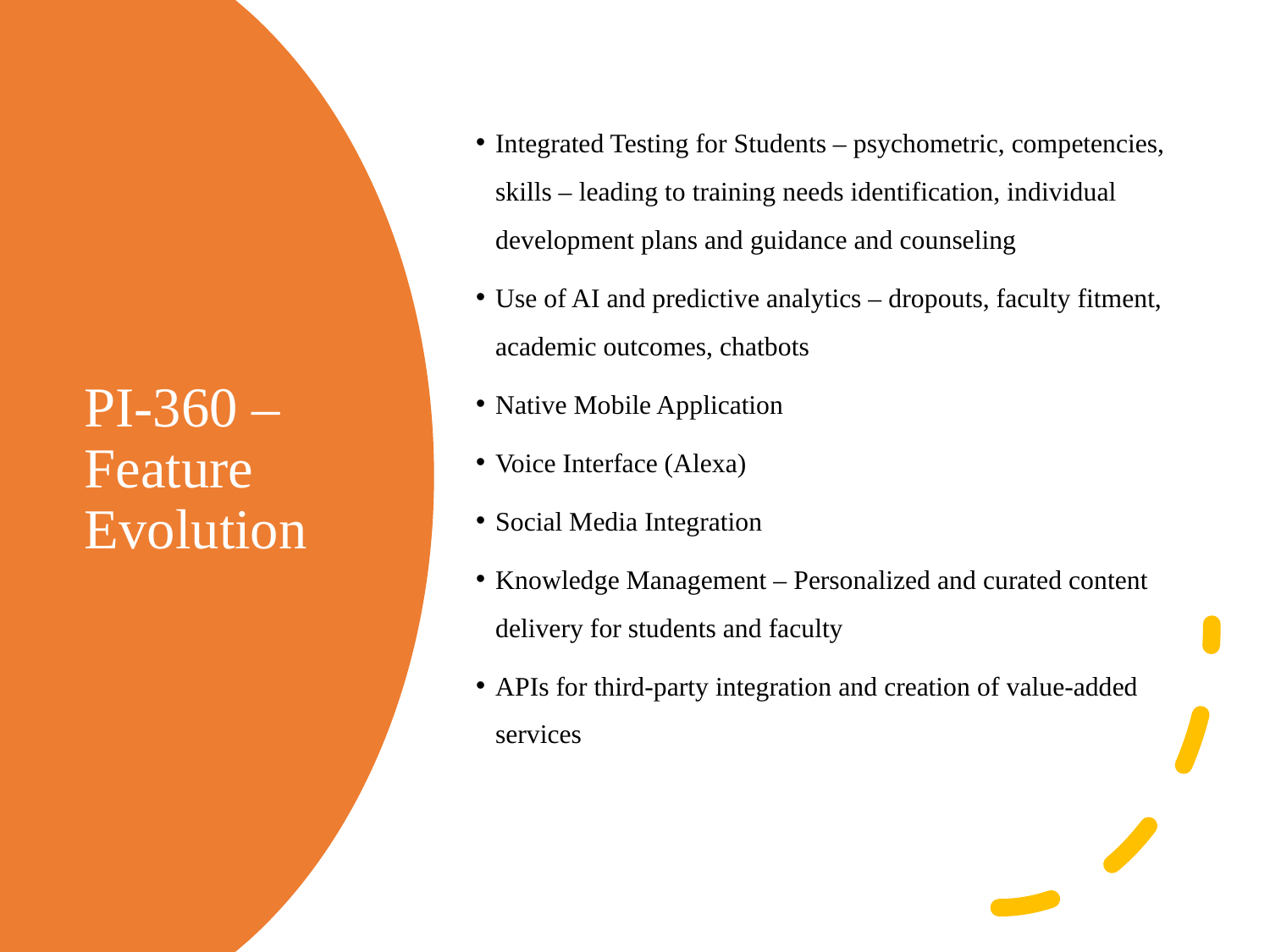

Integrated Testing for Students – psychometric, competencies, skills – leading to training needs identification, individual development plans and guidance and counseling
Use of AI and predictive analytics – dropouts, faculty fitment, academic outcomes, chatbots
Native Mobile Application
Voice Interface (Alexa)
Social Media Integration
Knowledge Management – Personalized and curated content delivery for students and faculty
APIs for third-party integration and creation of value-added services

# PI-360 – Feature Evolution